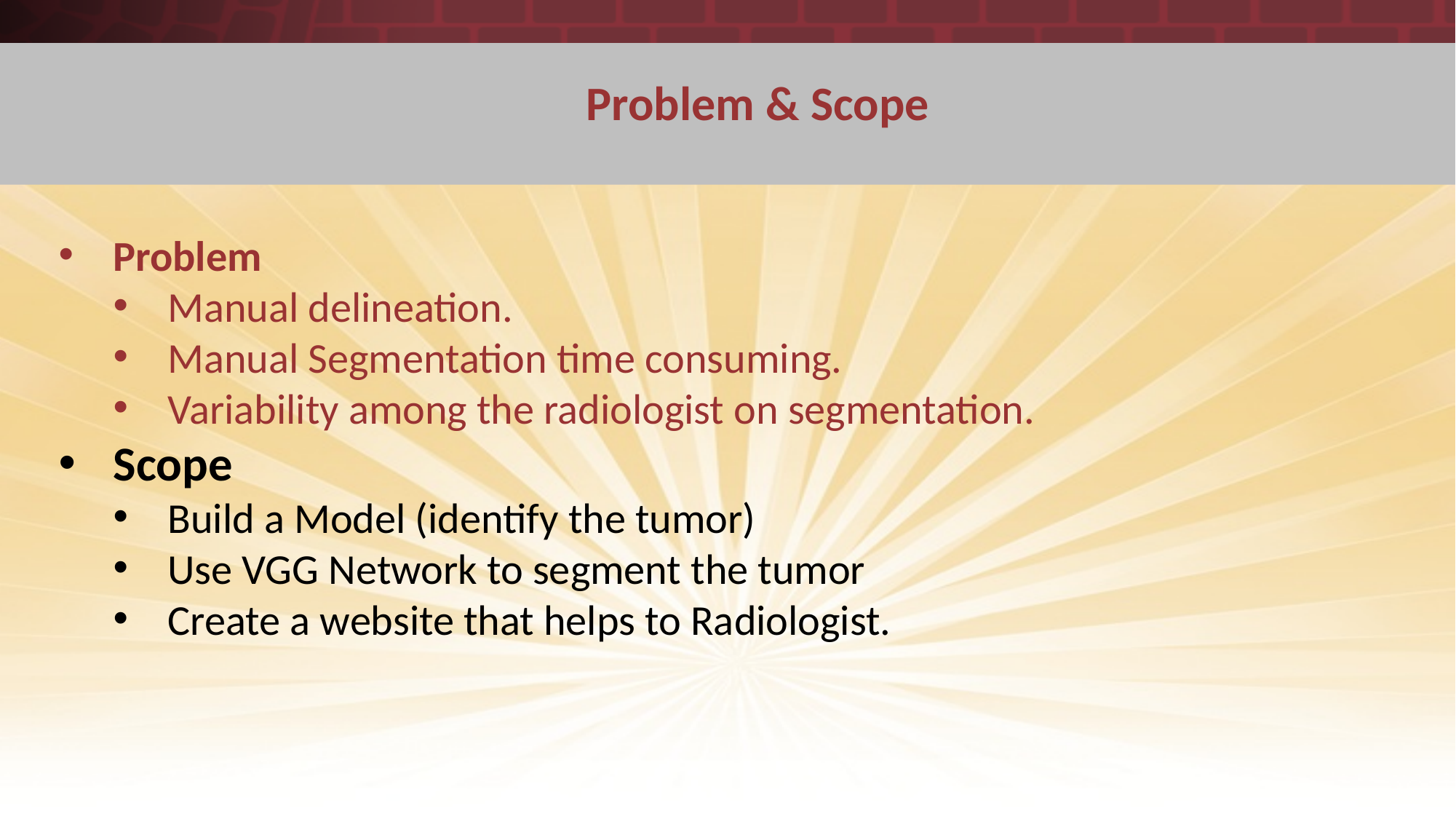

Problem & Scope
Problem
Manual delineation.
Manual Segmentation time consuming.
Variability among the radiologist on segmentation.
Scope
Build a Model (identify the tumor)
Use VGG Network to segment the tumor
Create a website that helps to Radiologist.